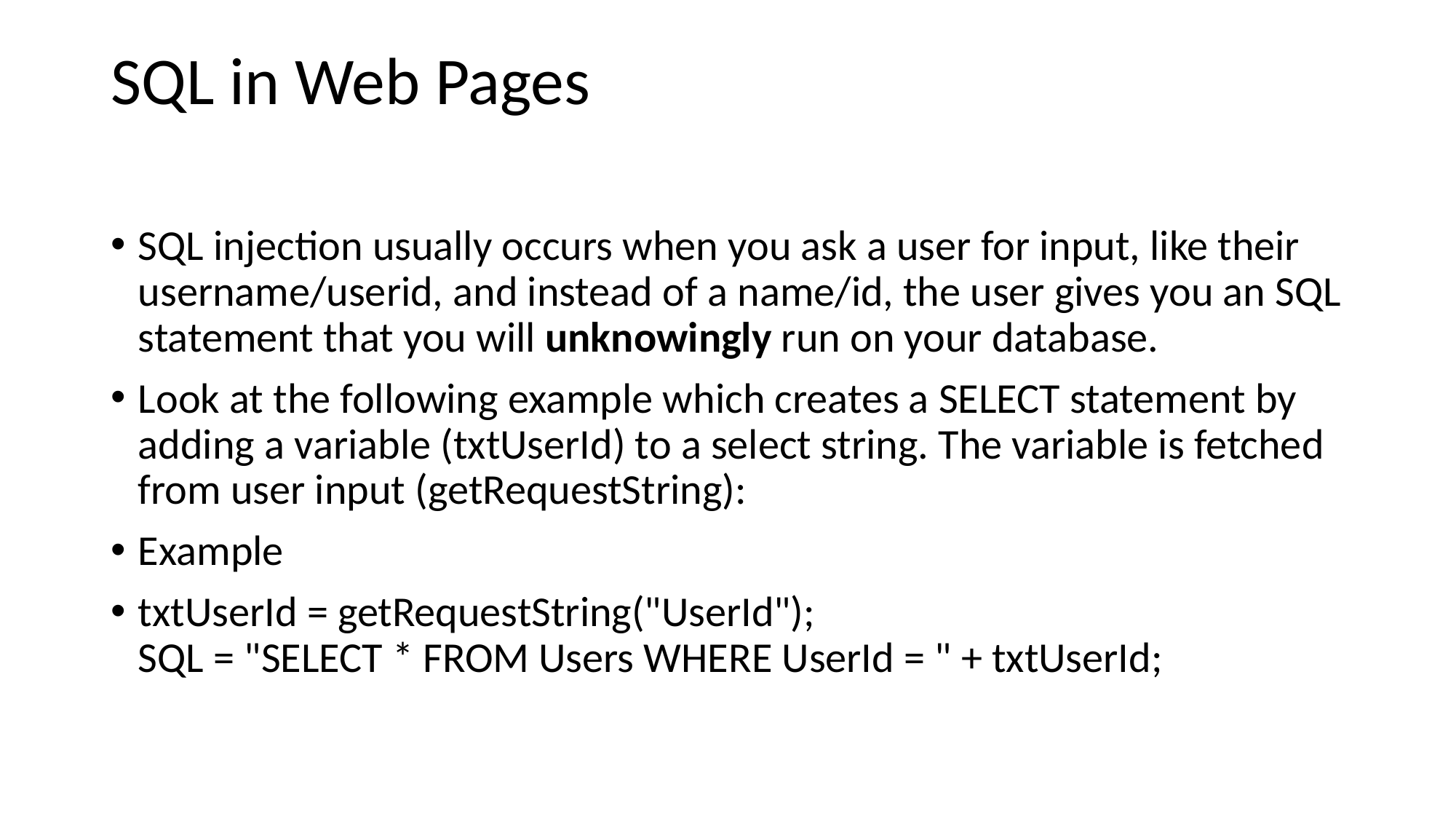

# SQL in Web Pages
SQL injection usually occurs when you ask a user for input, like their username/userid, and instead of a name/id, the user gives you an SQL statement that you will unknowingly run on your database.
Look at the following example which creates a SELECT statement by adding a variable (txtUserId) to a select string. The variable is fetched from user input (getRequestString):
Example
txtUserId = getRequestString("UserId");
SQL = "SELECT * FROM Users WHERE UserId = " + txtUserId;